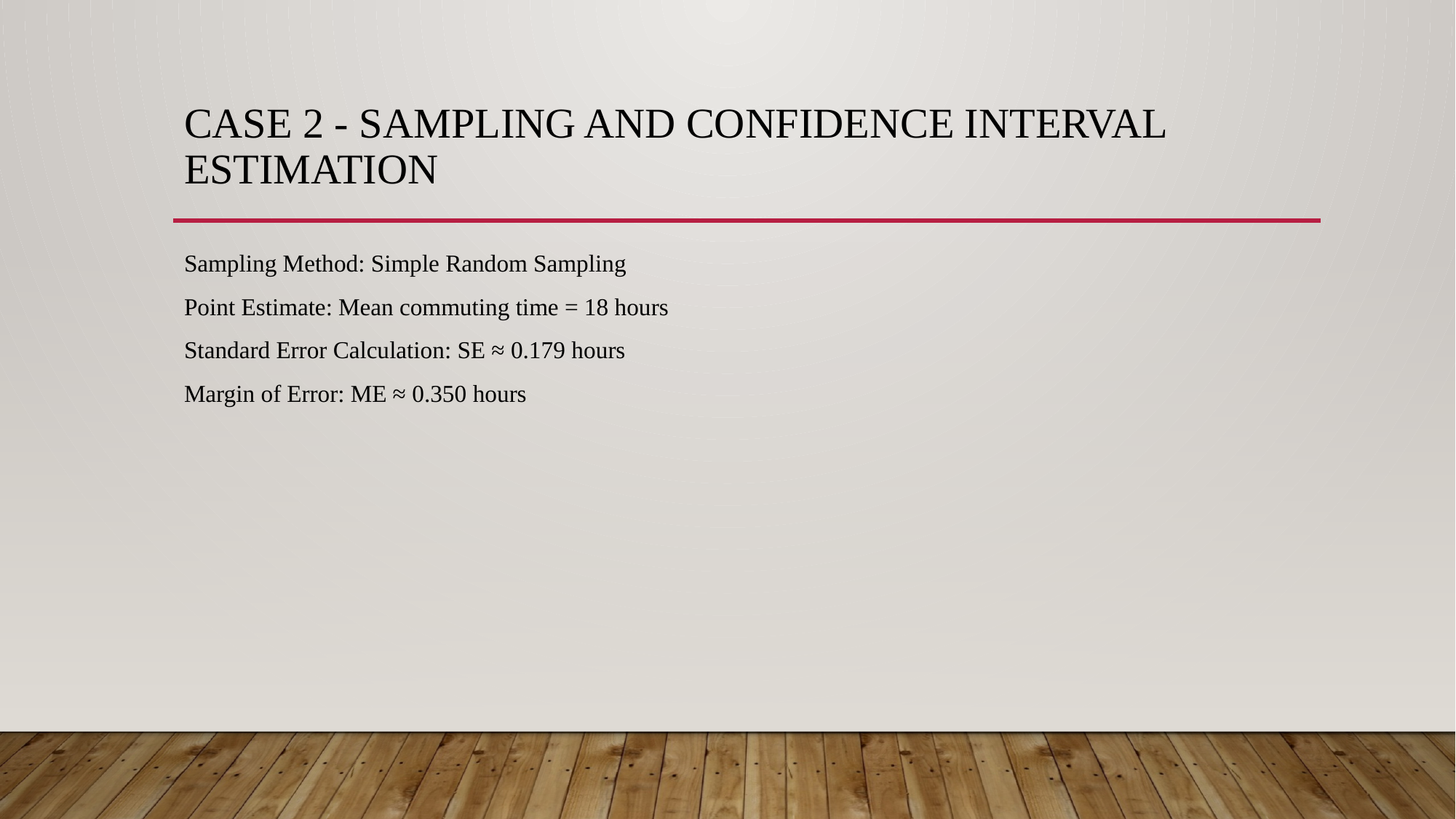

# Case 2 - Sampling and Confidence Interval Estimation
Sampling Method: Simple Random Sampling
Point Estimate: Mean commuting time = 18 hours
Standard Error Calculation: SE ≈ 0.179 hours
Margin of Error: ME ≈ 0.350 hours